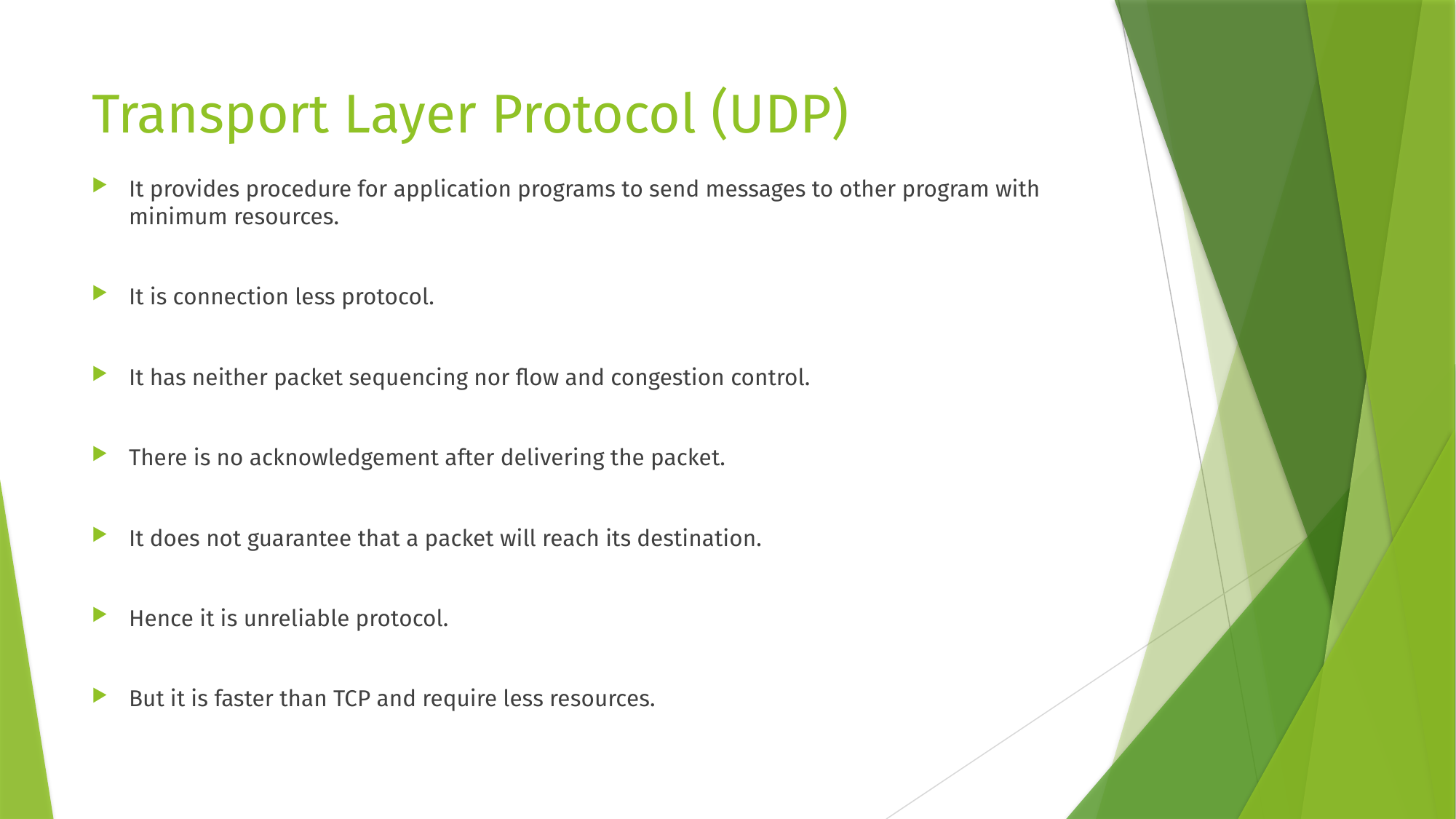

# Transport Layer Protocol (UDP)
It provides procedure for application programs to send messages to other program with minimum resources.

It is connection less protocol.

It has neither packet sequencing nor flow and congestion control.

There is no acknowledgement after delivering the packet.

It does not guarantee that a packet will reach its destination.

Hence it is unreliable protocol.

But it is faster than TCP and require less resources.